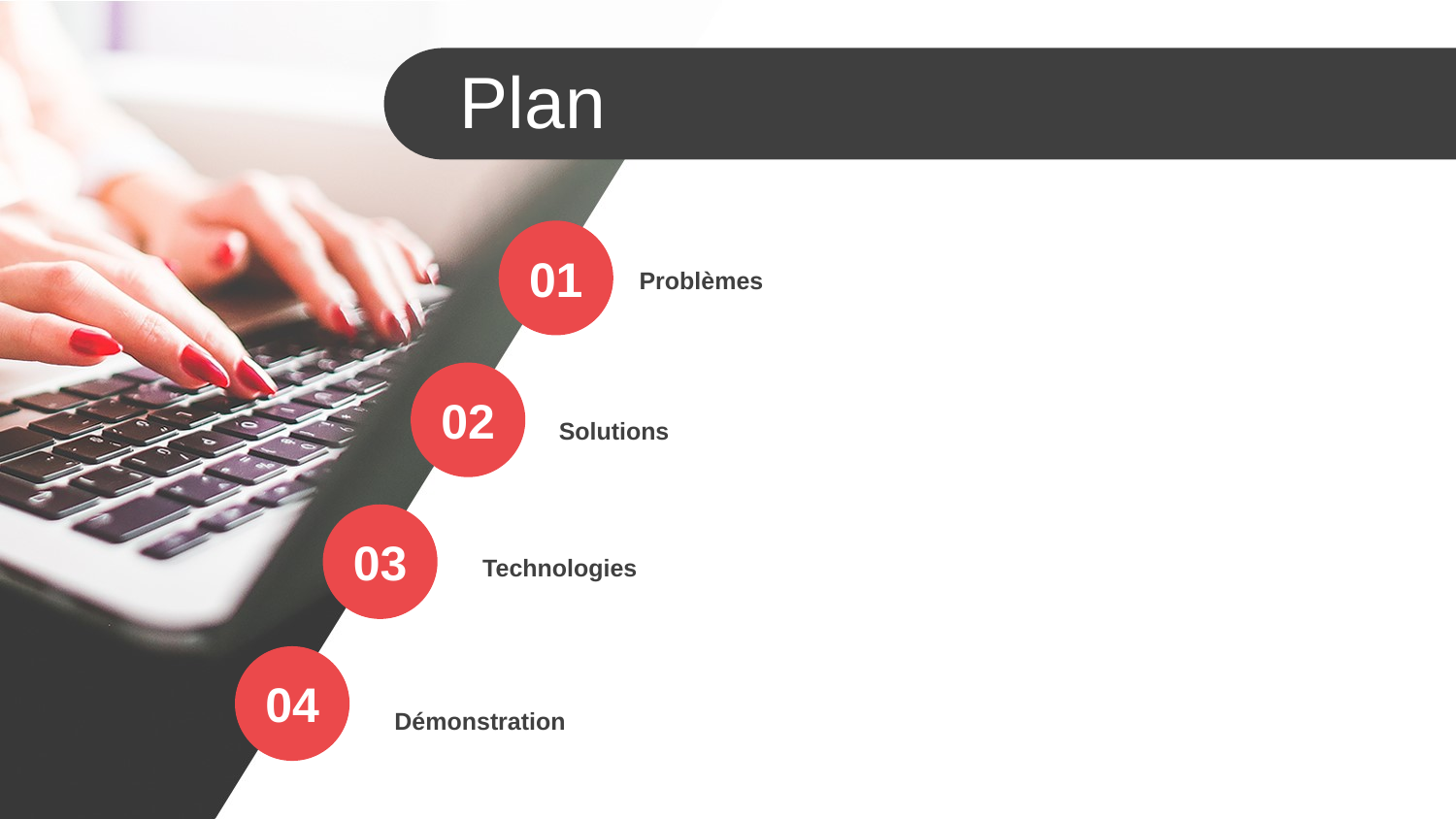

Plan

01
Problèmes

02
Solutions

03
Technologies

04
Démonstration